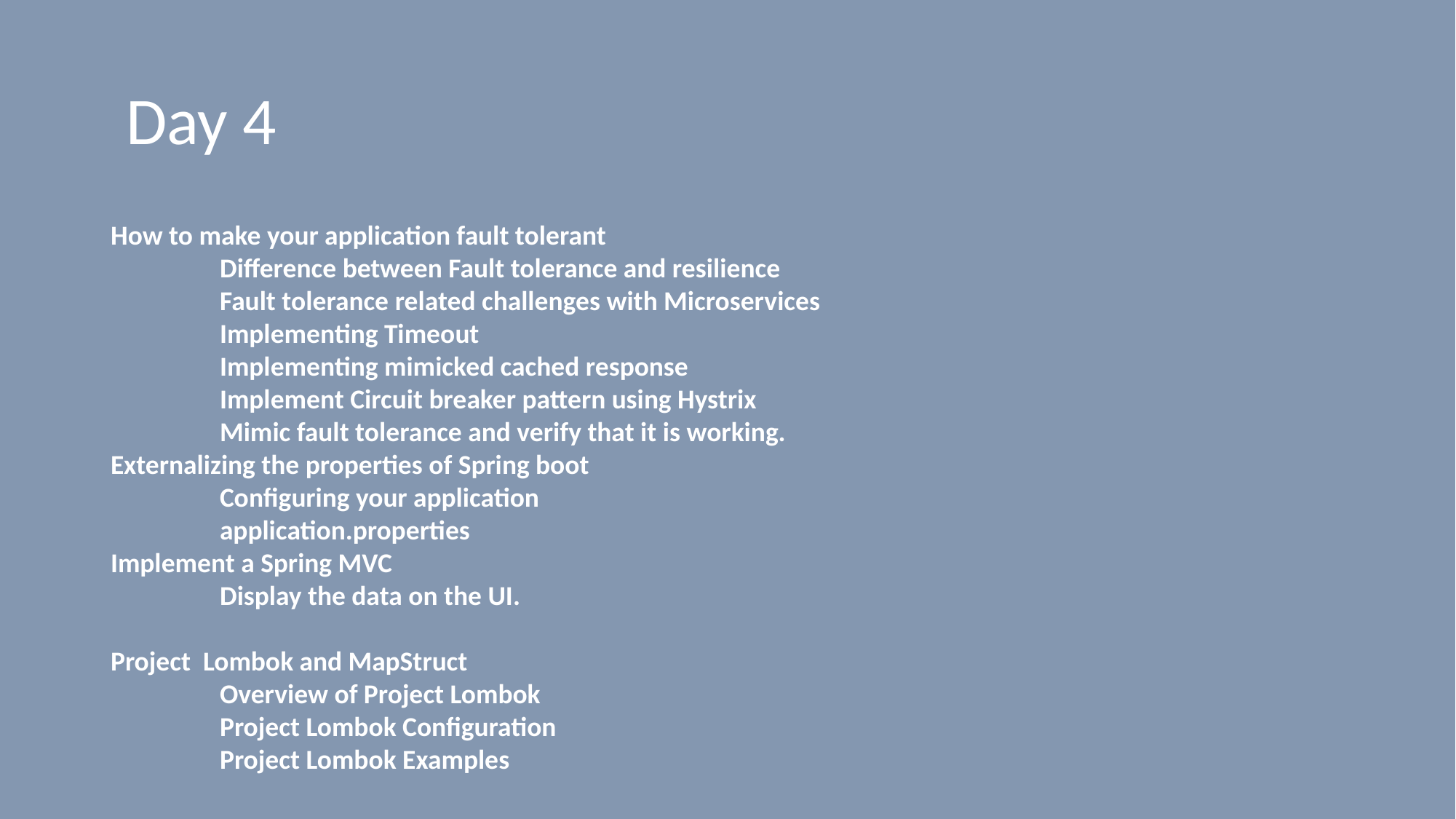

# Day 4
How to make your application fault tolerant
	Difference between Fault tolerance and resilience
	Fault tolerance related challenges with Microservices
	Implementing Timeout
	Implementing mimicked cached response
	Implement Circuit breaker pattern using Hystrix
	Mimic fault tolerance and verify that it is working.
Externalizing the properties of Spring boot
	Configuring your application
	application.properties
Implement a Spring MVC
	Display the data on the UI.

Project  Lombok and MapStruct
	Overview of Project Lombok
	Project Lombok Configuration
	Project Lombok Examples